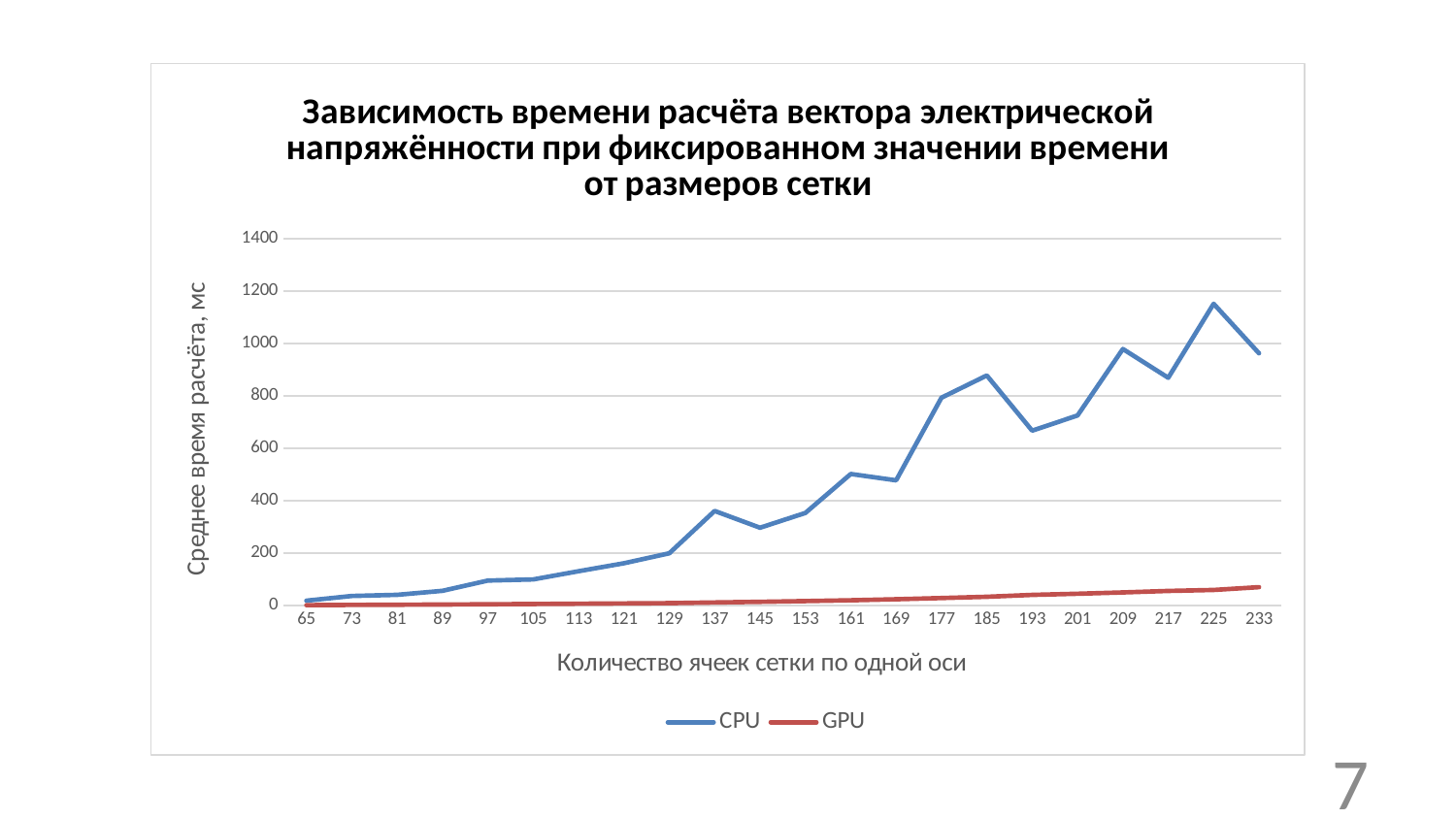

### Chart: Зависимость времени расчёта вектора электрической напряжённости при фиксированном значении времени от размеров сетки

| Category |  |  |
|---|---|---|
| 65 | 17.72 | 0.8540737066666666 |
| 73 | 35.803333333333335 | 1.5662289999999992 |
| 81 | 40.11333333333334 | 2.269060866666667 |
| 89 | 55.27 | 3.103808599999999 |
| 97 | 94.63666666666667 | 4.061780466666664 |
| 105 | 99.05666666666667 | 5.1005104 |
| 113 | 130.37333333333336 | 6.2005215000000025 |
| 121 | 160.86 | 7.341130666666673 |
| 129 | 198.83333333333337 | 8.416808899999994 |
| 137 | 360.7533333333334 | 10.98855966666667 |
| 145 | 296.6 | 13.53781266666667 |
| 153 | 352.92999999999995 | 16.329795333333326 |
| 161 | 501.8933333333333 | 19.25613266666666 |
| 169 | 477.67 | 23.181080333333327 |
| 177 | 793.2 | 27.916350000000033 |
| 185 | 878.1966666666668 | 32.746460333333374 |
| 193 | 667.3933333333334 | 39.891802000000034 |
| 201 | 725.3433333333335 | 44.24974200000005 |
| 209 | 979.2833333333335 | 49.24534366666665 |
| 217 | 869.5233333333334 | 54.932079666666645 |
| 225 | 1152.226666666667 | 58.68839333333332 |
| 233 | 963.19 | 69.62826466666658 |
7